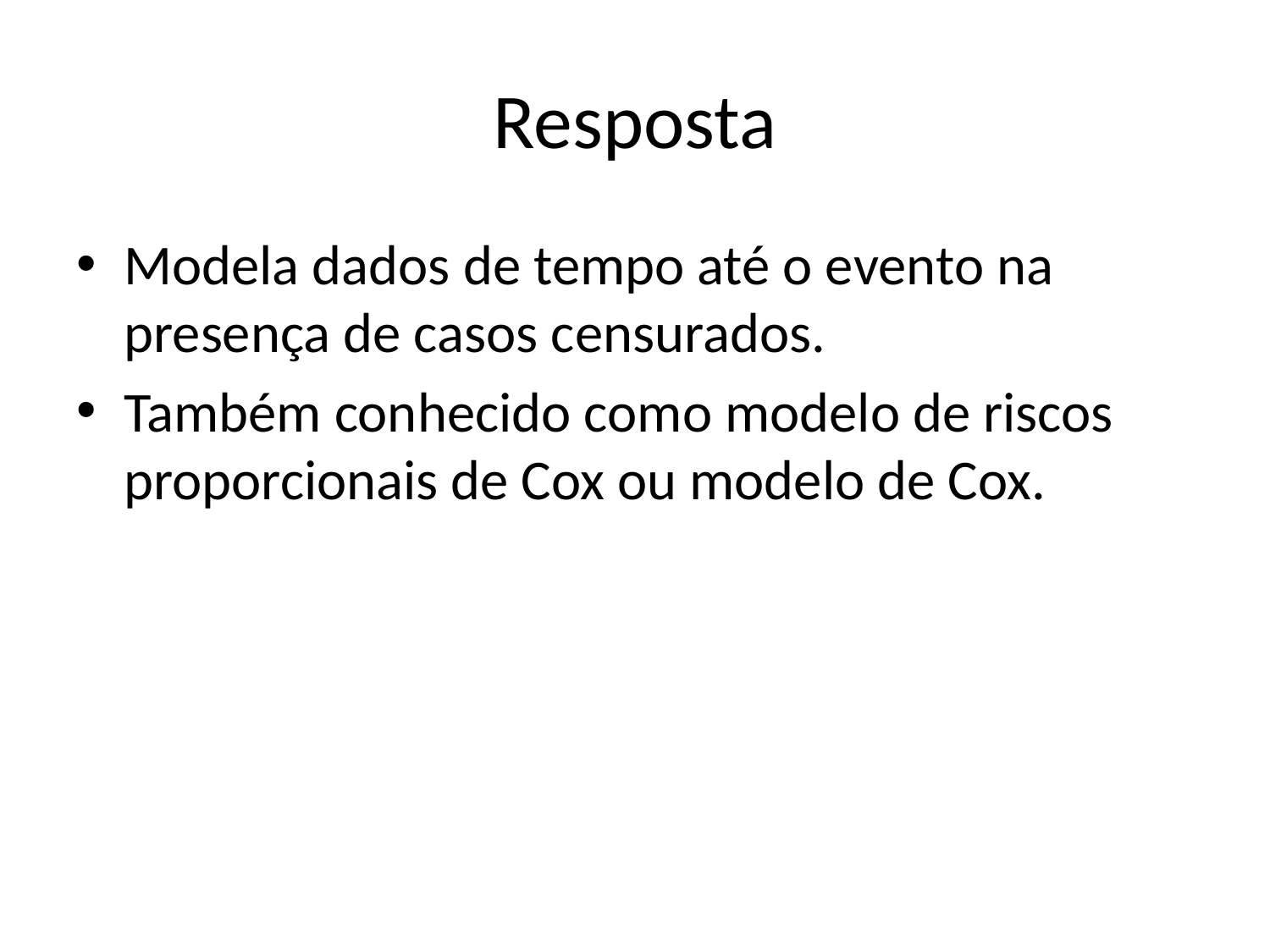

# Resposta
Modela dados de tempo até o evento na presença de casos censurados.
Também conhecido como modelo de riscos proporcionais de Cox ou modelo de Cox.